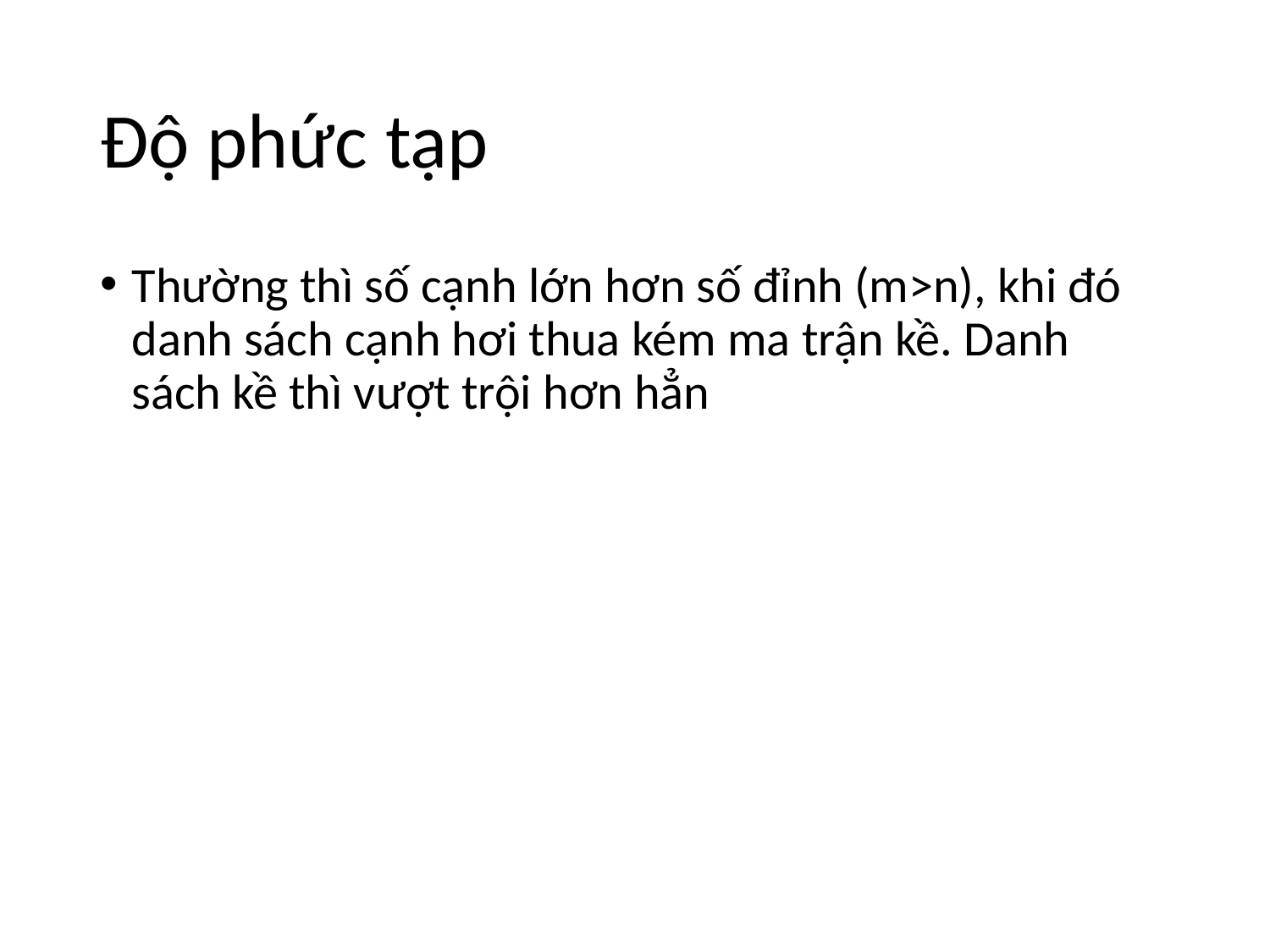

# Độ phức tạp
Thường thì số cạnh lớn hơn số đỉnh (m>n), khi đó danh sách cạnh hơi thua kém ma trận kề. Danh sách kề thì vượt trội hơn hẳn